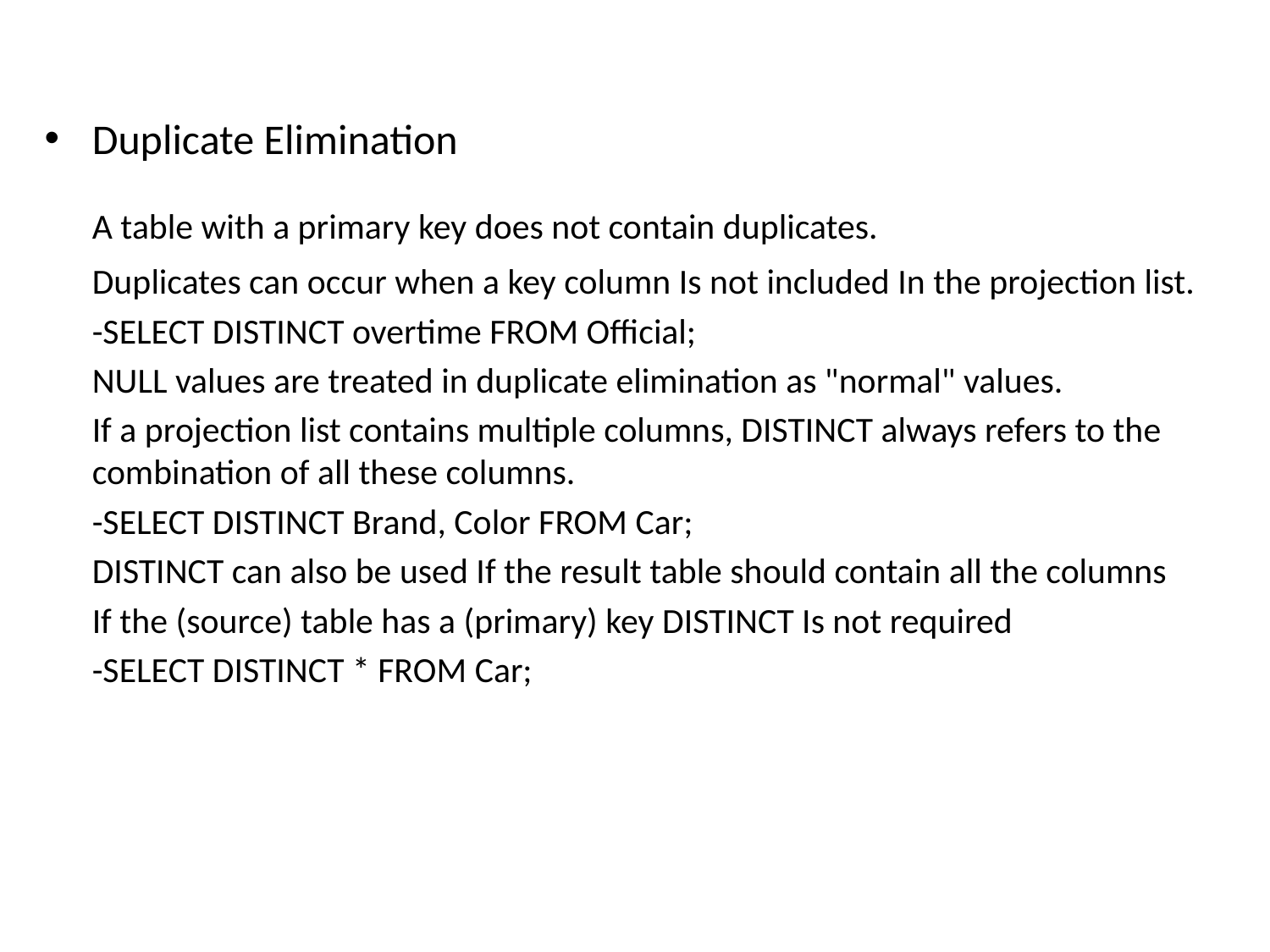

Duplicate Elimination
	A table with a primary key does not contain duplicates.
	Duplicates can occur when a key column Is not included In the projection list.
	-SELECT DISTINCT overtime FROM Official;
	NULL values are treated in duplicate elimination as "normal" values.
	If a projection list contains multiple columns, DISTINCT always refers to the combination of all these columns.
	-SELECT DISTINCT Brand, Color FROM Car;
	DISTINCT can also be used If the result table should contain all the columns
	If the (source) table has a (primary) key DISTINCT Is not required
	-SELECT DISTINCT * FROM Car;